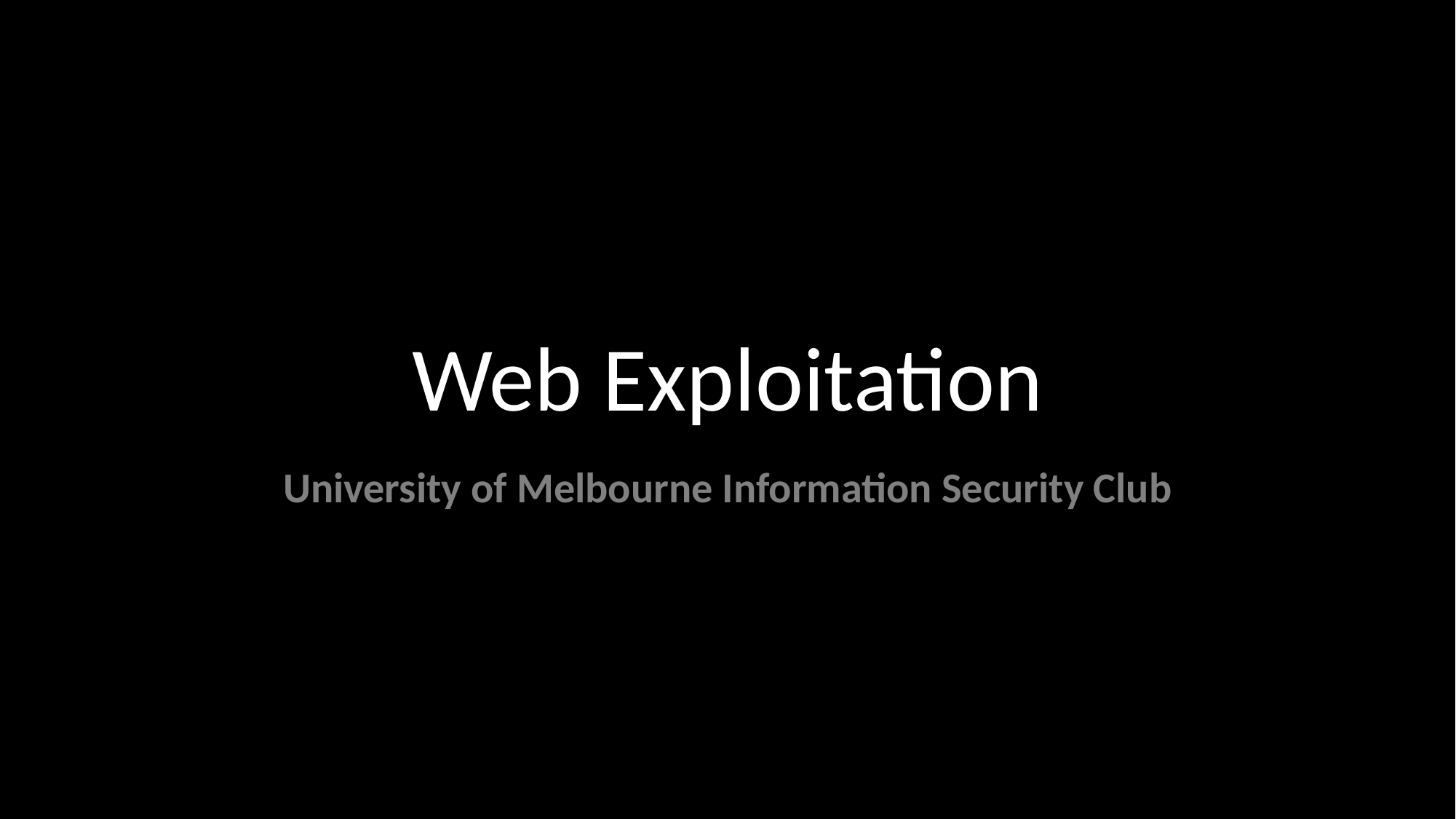

# Web Exploitation
University of Melbourne Information Security Club